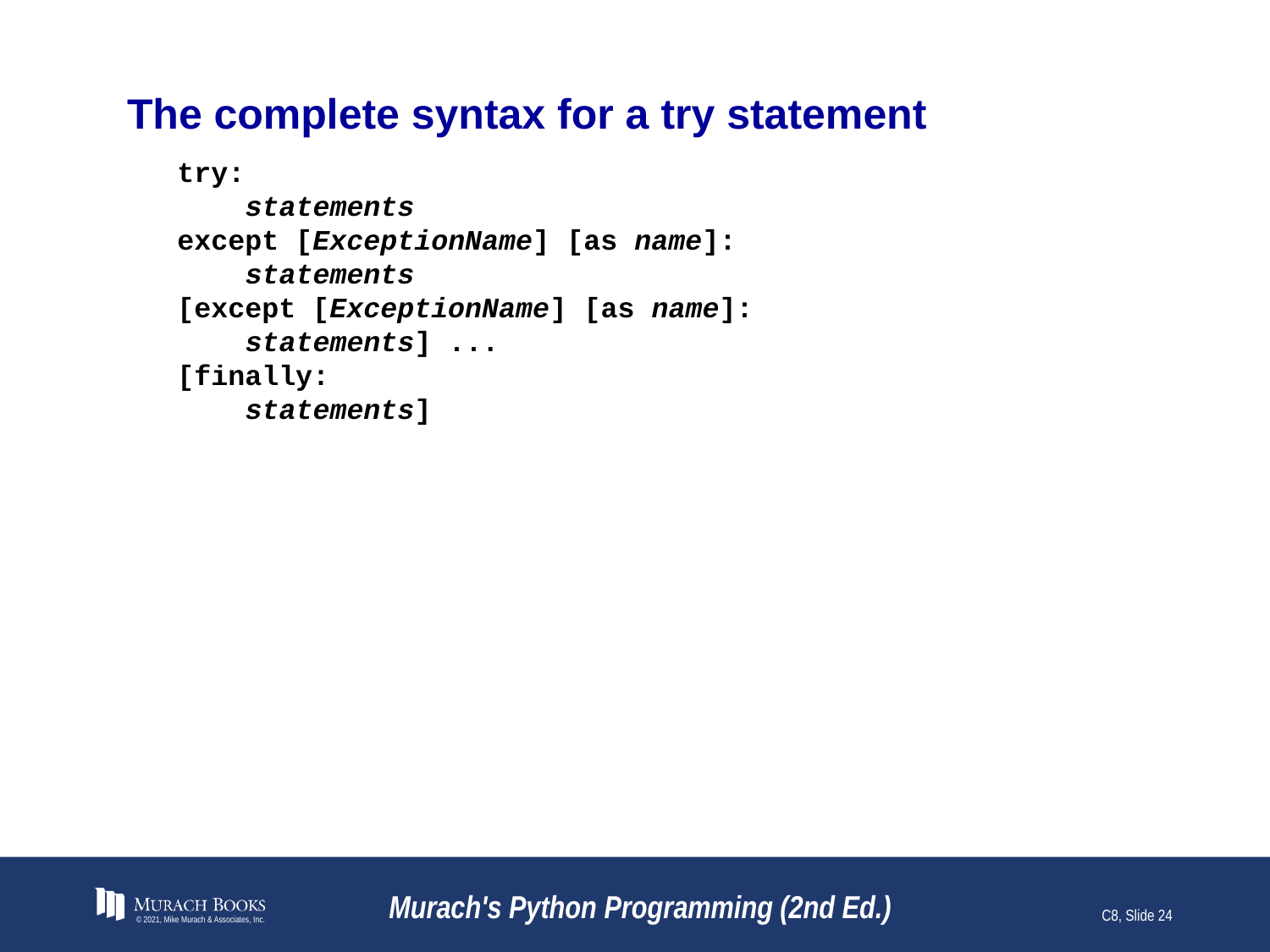

# The complete syntax for a try statement
try:
    statements
except [ExceptionName] [as name]:
    statements
[except [ExceptionName] [as name]:
    statements] ...
[finally:
    statements]

© 2021, Mike Murach & Associates, Inc.
Murach's Python Programming (2nd Ed.)

C8, Slide 24